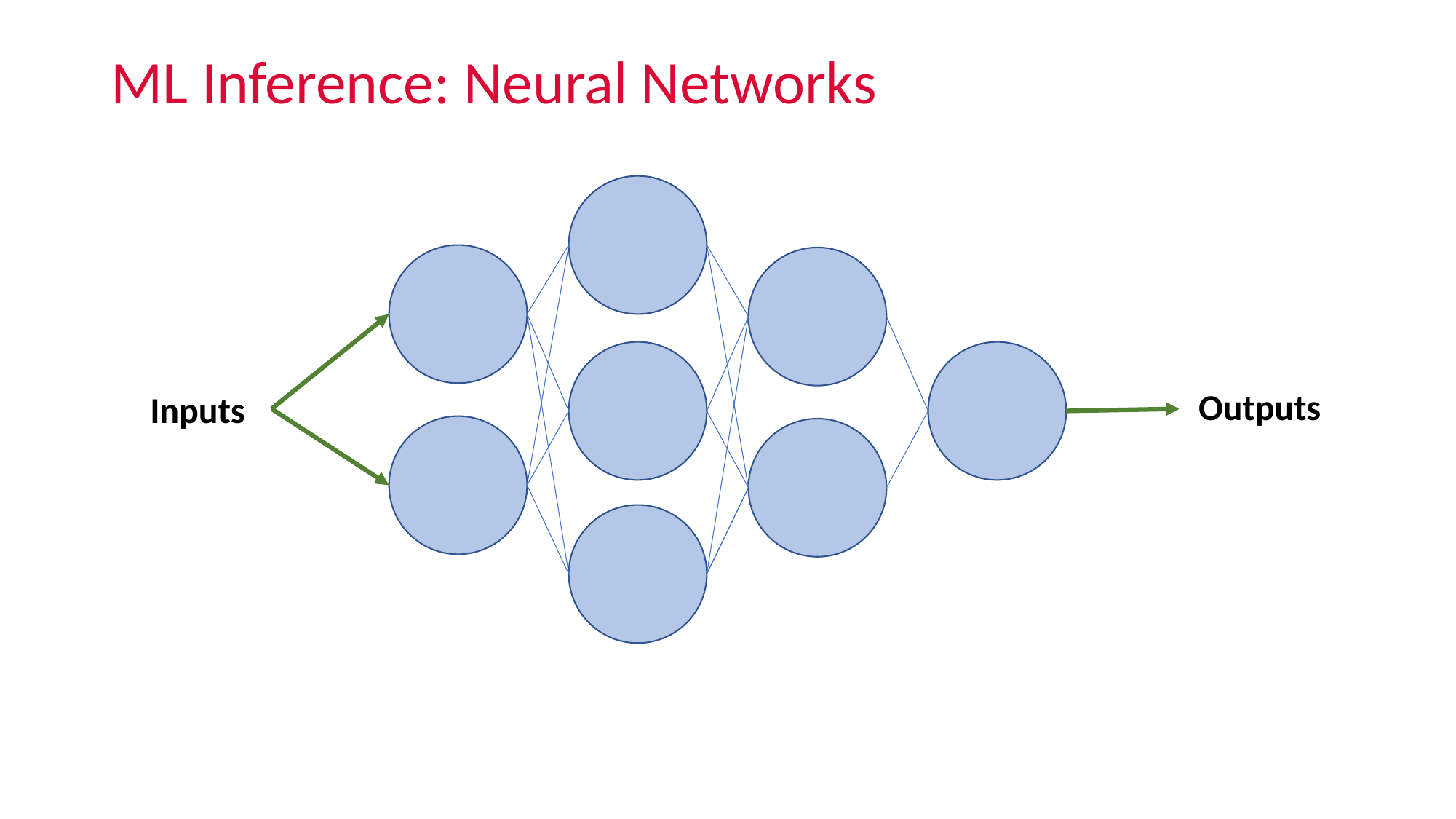

# ML Inference: Neural Networks

Outputs
Inputs